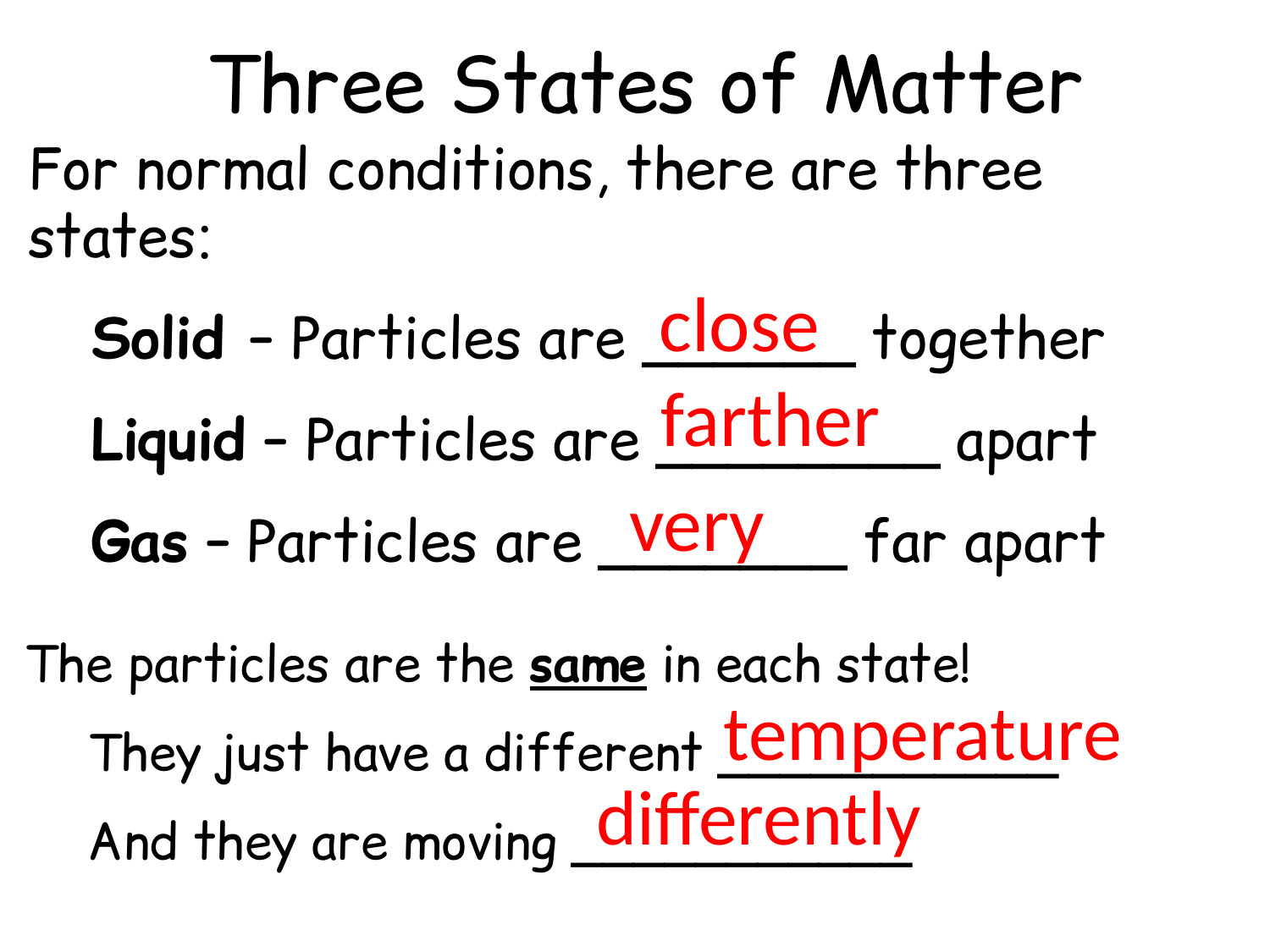

# Three States of Matter
For normal conditions, there are three states:
Solid – Particles are ______ together
Liquid – Particles are ________ apart
Gas – Particles are _______ far apart

close
farther
very
The particles are the same in each state!
They just have a different ___________
And they are moving ___________

temperature
differently